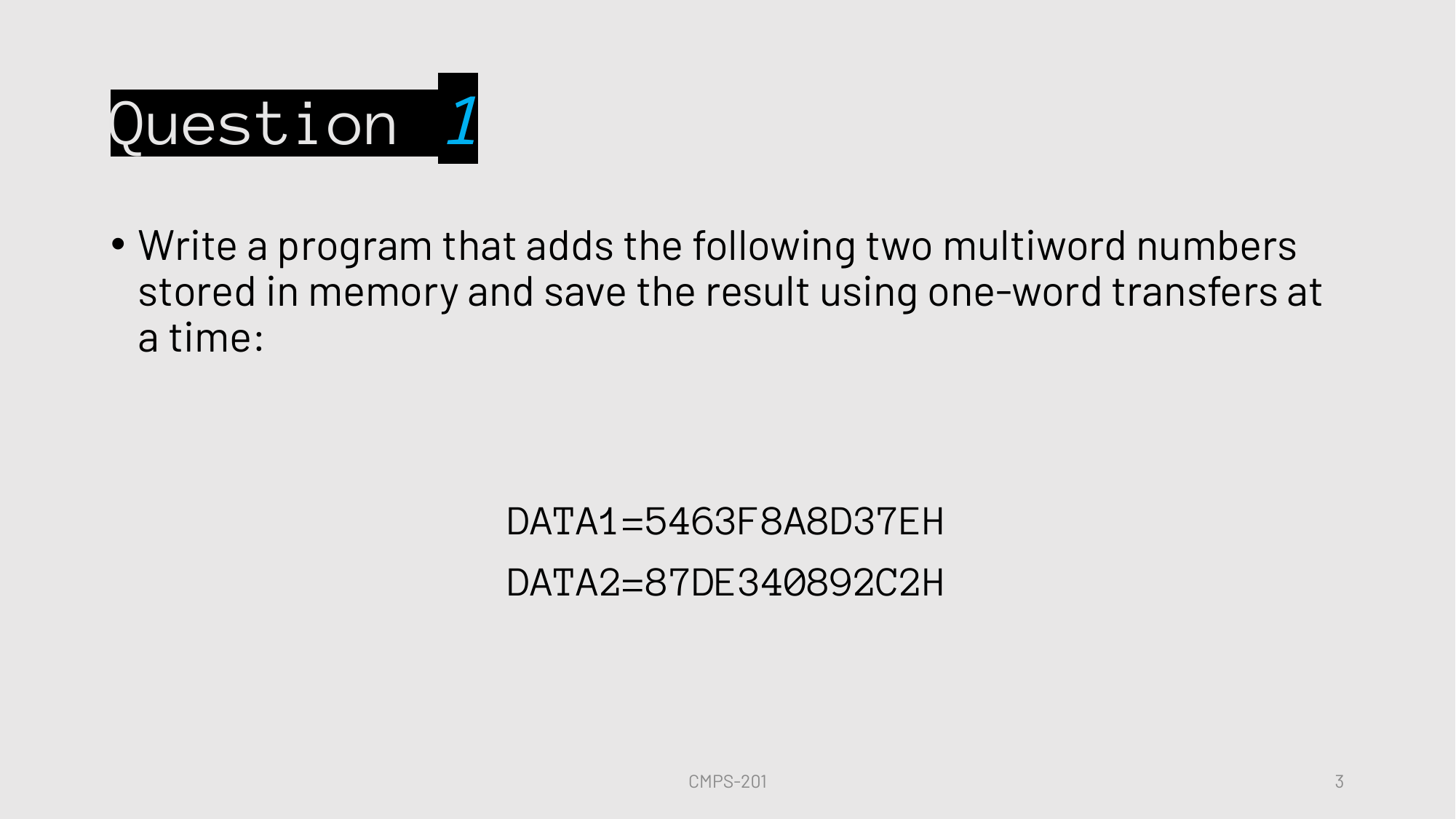

# Question 1
Write a program that adds the following two multiword numbers stored in memory and save the result using one-word transfers at a time:

DATA1=5463F8A8D37EH
DATA2=87DE340892C2H

CMPS-201
3